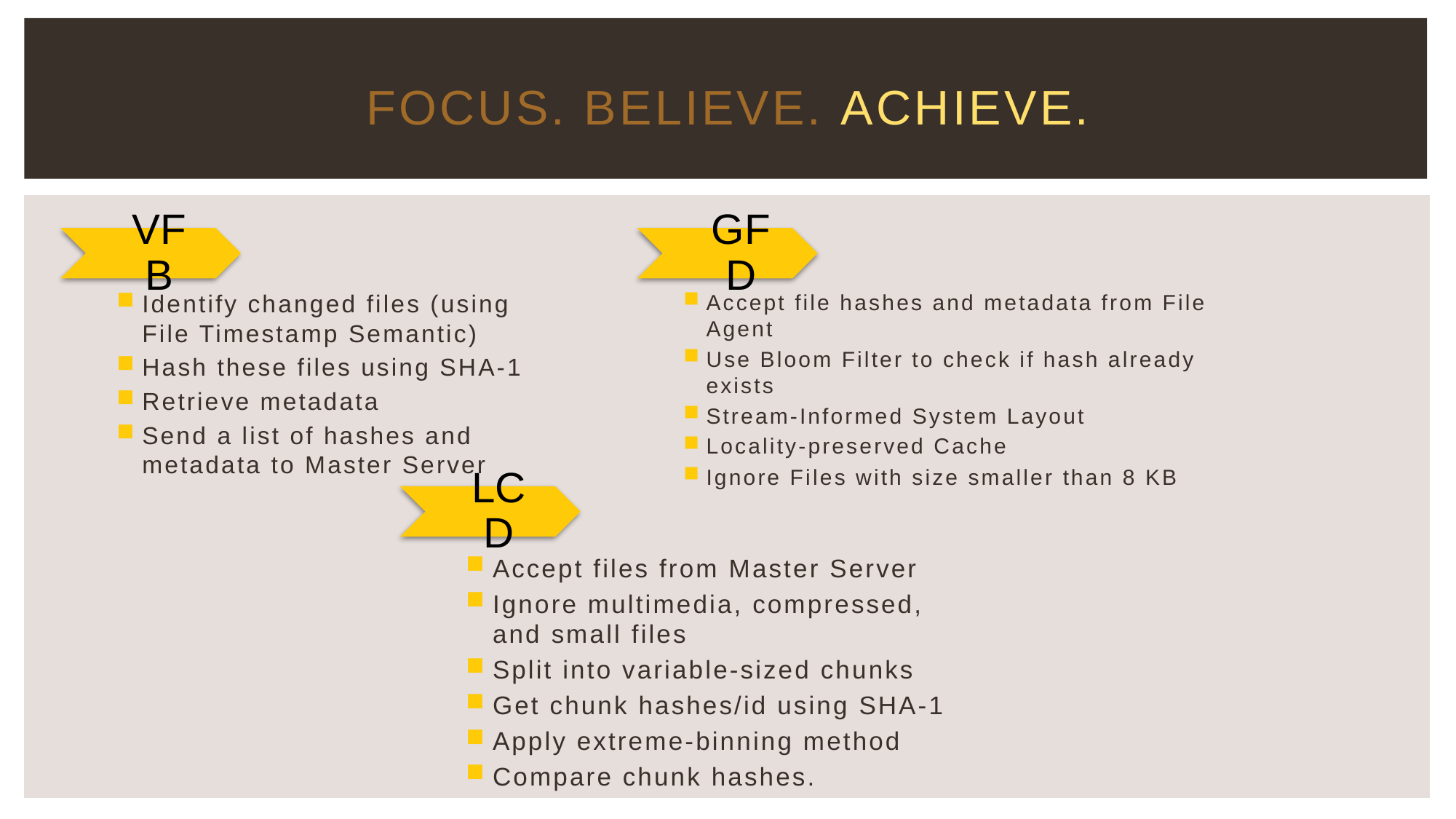

# FOCUS. BELIEVE. ACHIEVE.

VFB

GFD
Identify changed files (using File Timestamp Semantic)
Hash these files using SHA-1
Retrieve metadata
Send a list of hashes and metadata to Master Server
Accept file hashes and metadata from File Agent
Use Bloom Filter to check if hash already exists
Stream-Informed System Layout
Locality-preserved Cache
Ignore Files with size smaller than 8 KB

LCD
Accept files from Master Server
Ignore multimedia, compressed, and small files
Split into variable-sized chunks
Get chunk hashes/id using SHA-1
Apply extreme-binning method
Compare chunk hashes.